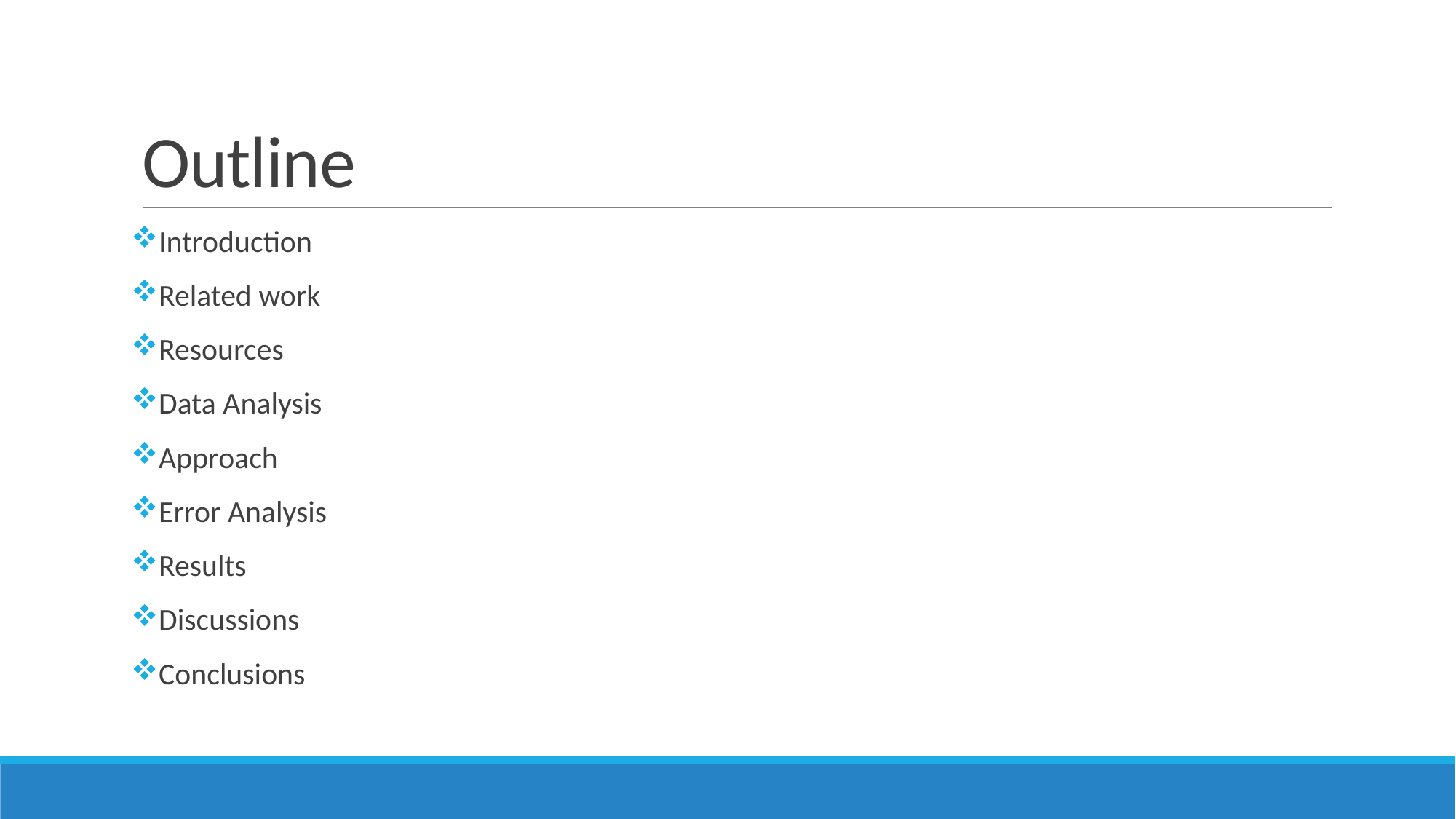

# Outline
Introduction
Related work
Resources
Data Analysis
Approach
Error Analysis
Results
Discussions
Conclusions